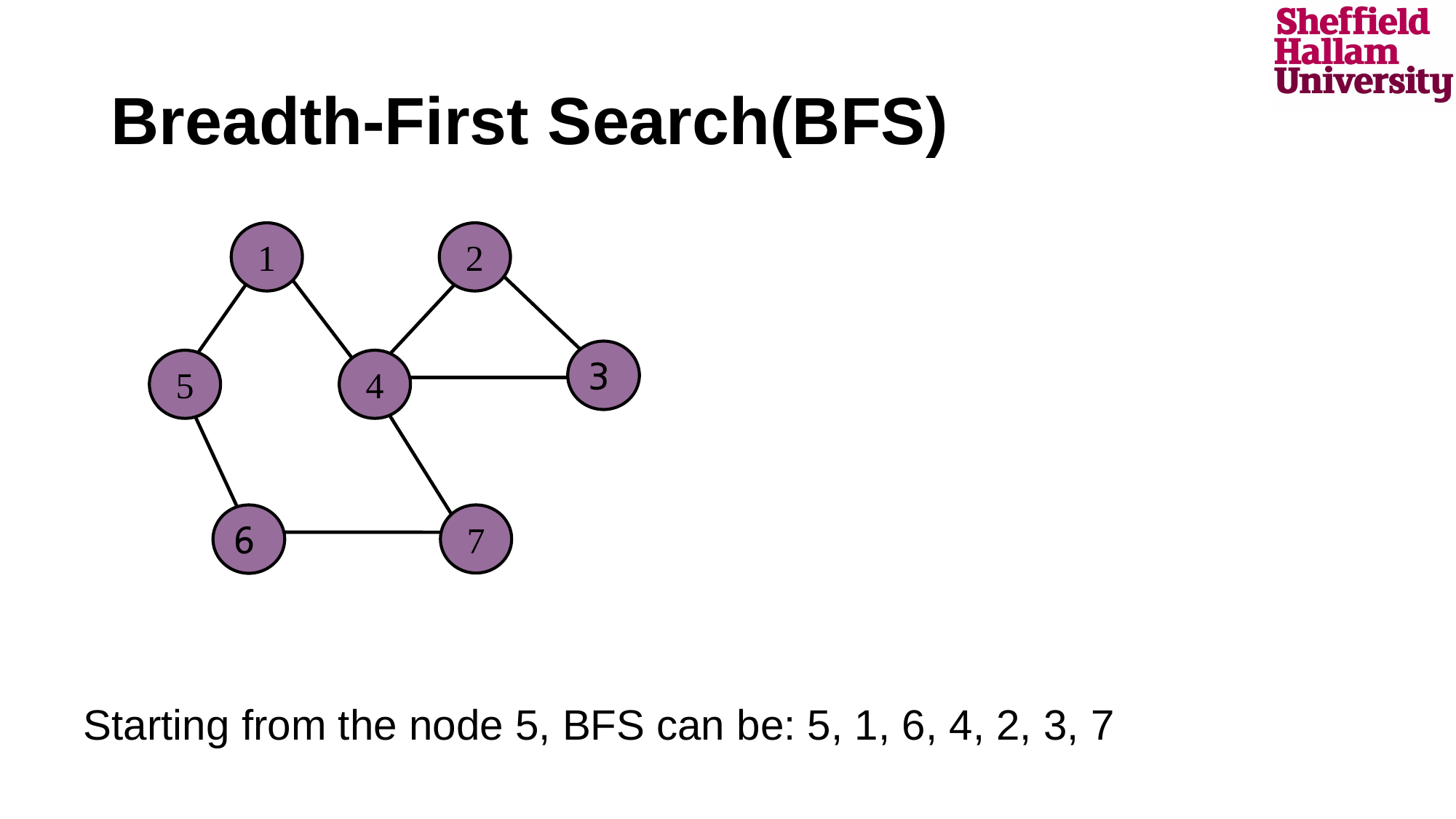

# Breadth-First Search(BFS)
1
2

3
5
4

6
7

Starting from the node 5, BFS can be: 5, 1, 6, 4, 2, 3, 7